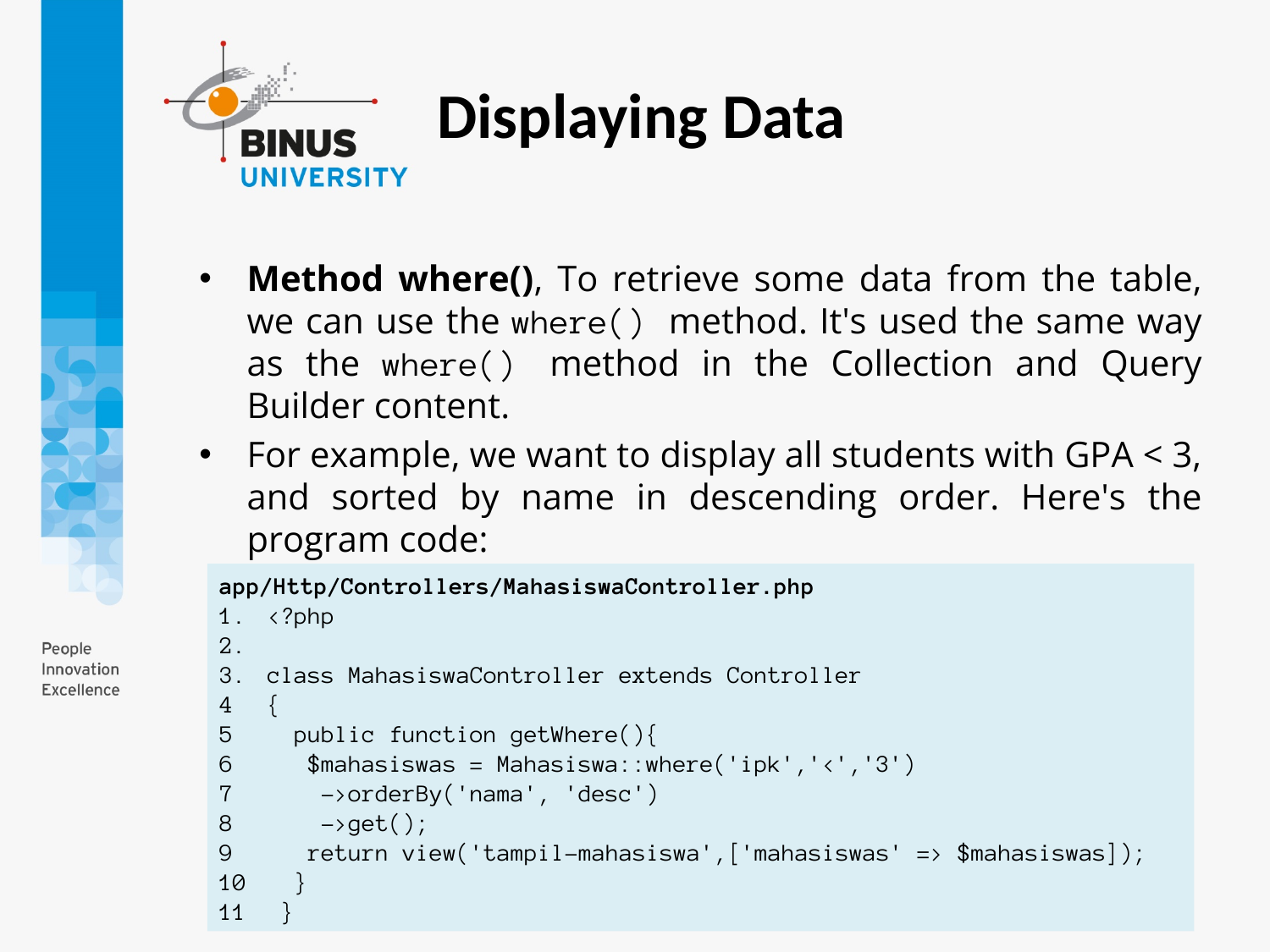

Displaying Data
Method where(), To retrieve some data from the table, we can use the where() method. It's used the same way as the where() method in the Collection and Query Builder content.
For example, we want to display all students with GPA < 3, and sorted by name in descending order. Here's the program code:
app/Http/Controllers/MahasiswaController.php
<?php

class MahasiswaController extends Controller
{
  public function getWhere(){
   $mahasiswas = Mahasiswa::where('ipk','<','3')
    ->orderBy('nama', 'desc')
    ->get();
   return view('tampil-mahasiswa',['mahasiswas' => $mahasiswas]);
  }
 }